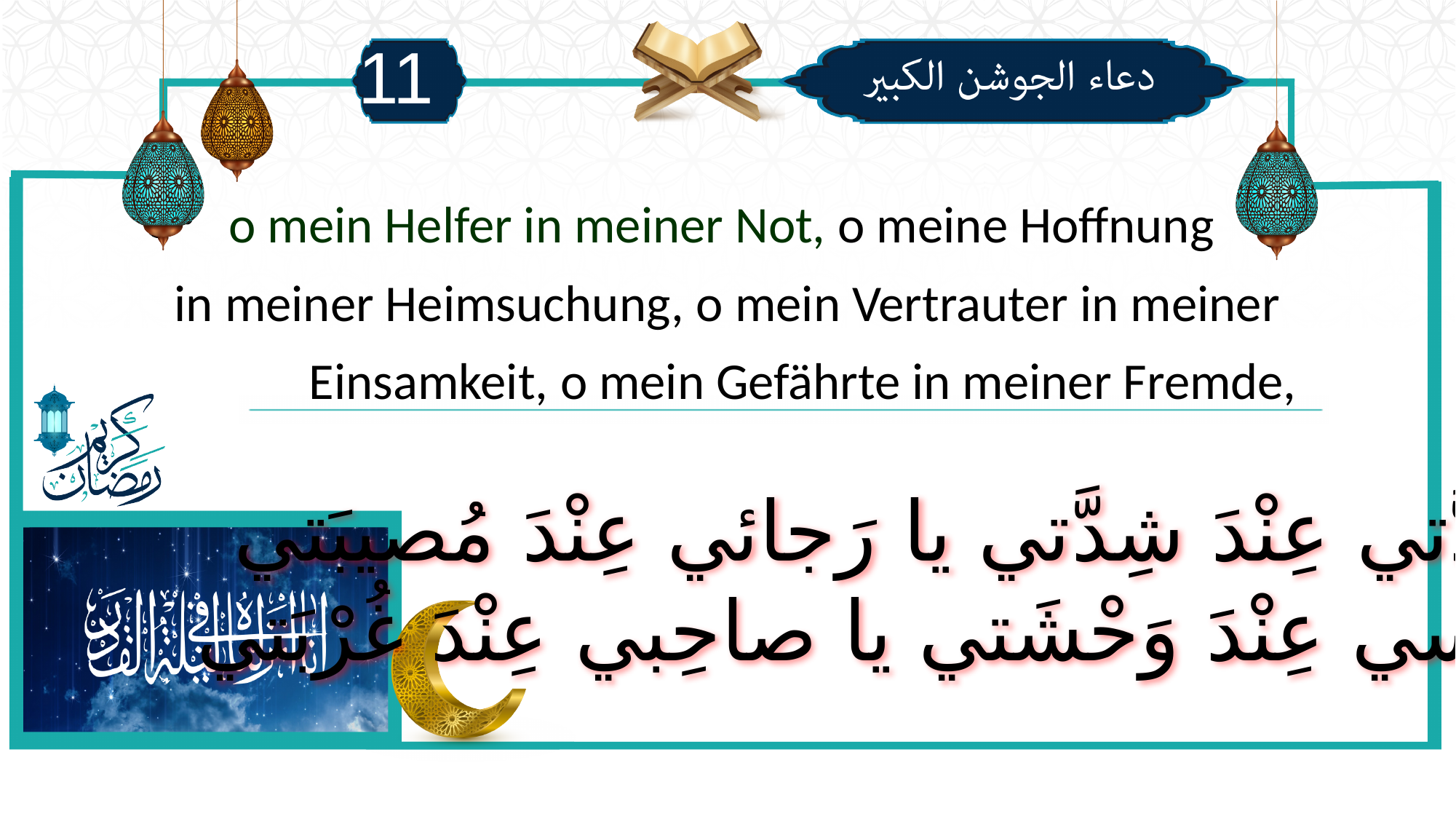

11
o mein Helfer in meiner Not, o meine Hoffnung
in meiner Heimsuchung, o mein Vertrauter in meiner
             Einsamkeit, o mein Gefährte in meiner Fremde,
يا عُدَّتي عِنْدَ شِدَّتي يا رَجائي عِنْدَ مُصيبَتي
يا مُونِسي عِنْدَ وَحْشَتي يا صاحِبي عِنْدَ غُرْبَتي